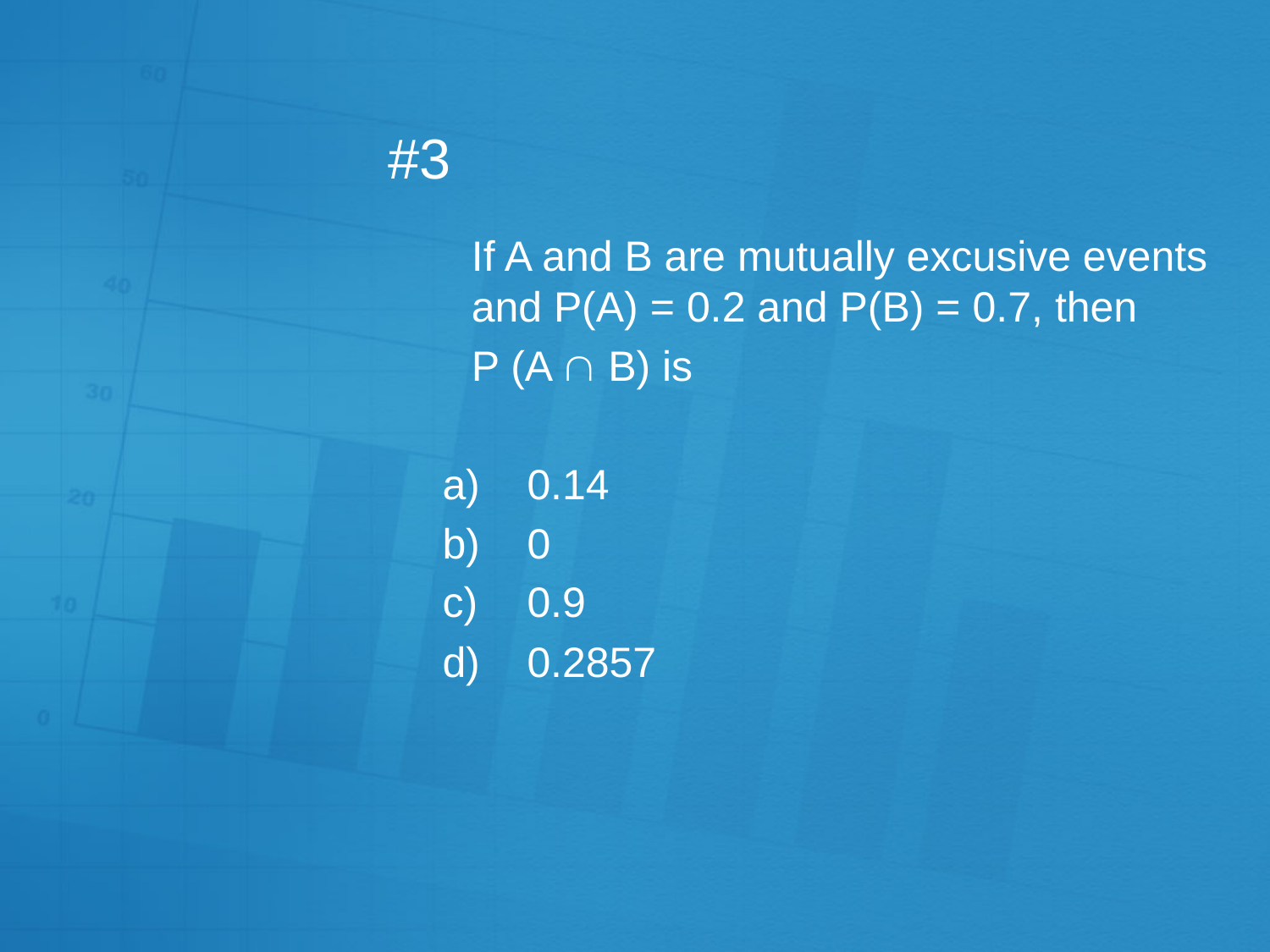

# #3
	If A and B are mutually excusive events and P(A) = 0.2 and P(B) = 0.7, then
	P (A ∩ B) is

0.14
0
0.9
0.2857